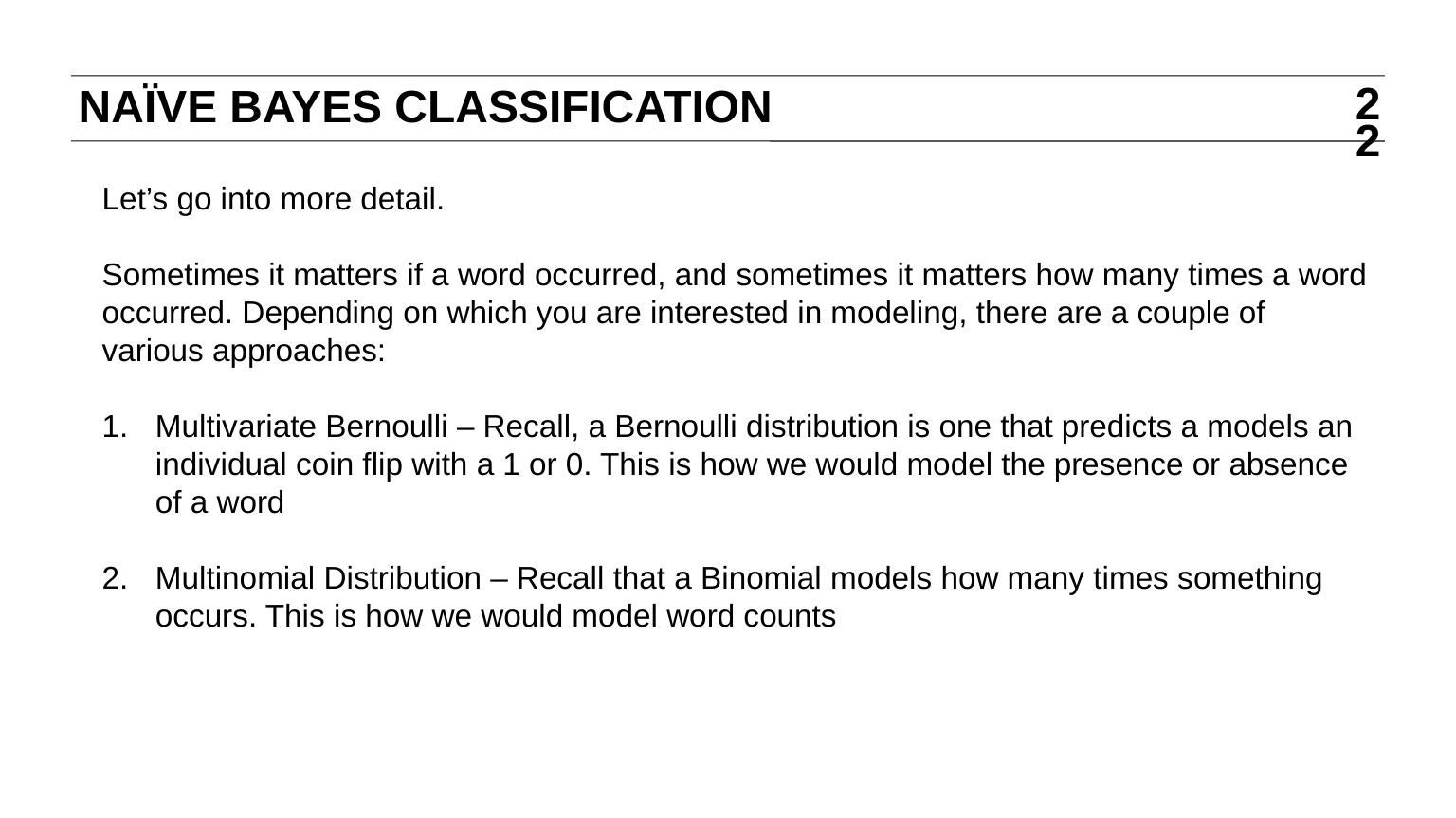

Naïve bayes classification
22
Let’s go into more detail.

Sometimes it matters if a word occurred, and sometimes it matters how many times a word occurred. Depending on which you are interested in modeling, there are a couple of various approaches:

Multivariate Bernoulli – Recall, a Bernoulli distribution is one that predicts a models an individual coin flip with a 1 or 0. This is how we would model the presence or absence of a word

Multinomial Distribution – Recall that a Binomial models how many times something occurs. This is how we would model word counts